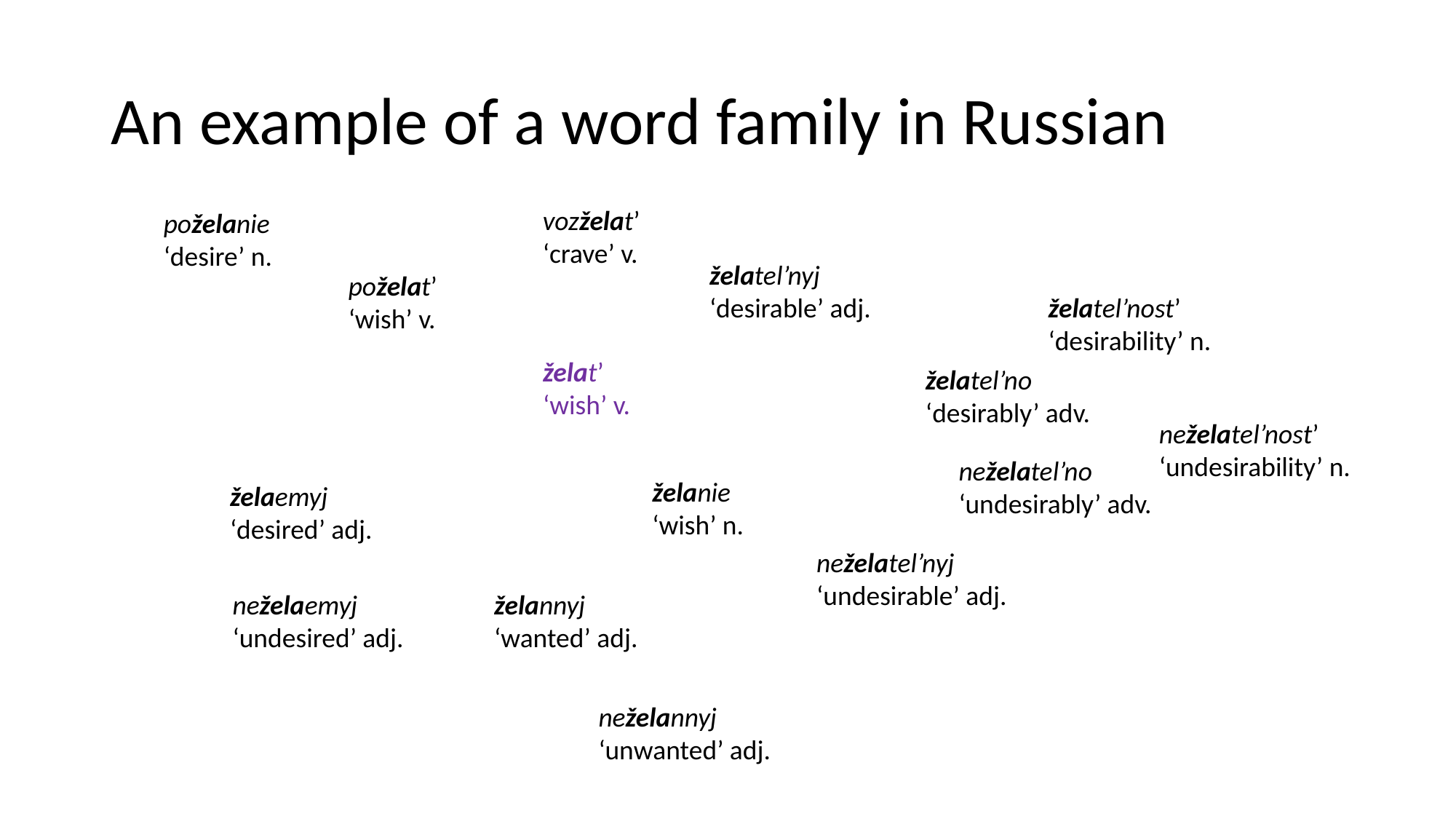

# An example of a word family in Russian
vozželat’
‘crave’ v.
poželanie
‘desire’ n.
želatel’nyj
‘desirable’ adj.
poželat’
‘wish’ v.
želatel’nost’
‘desirability’ n.
želat’
‘wish’ v.
želatel’no
‘desirably’ adv.
neželatel’nost’
‘undesirability’ n.
neželatel’no
‘undesirably’ adv.
želanie
‘wish’ n.
želaemyj
‘desired’ adj.
neželatel’nyj
‘undesirable’ adj.
želannyj
‘wanted’ adj.
neželaemyj
‘undesired’ adj.
neželannyj
‘unwanted’ adj.